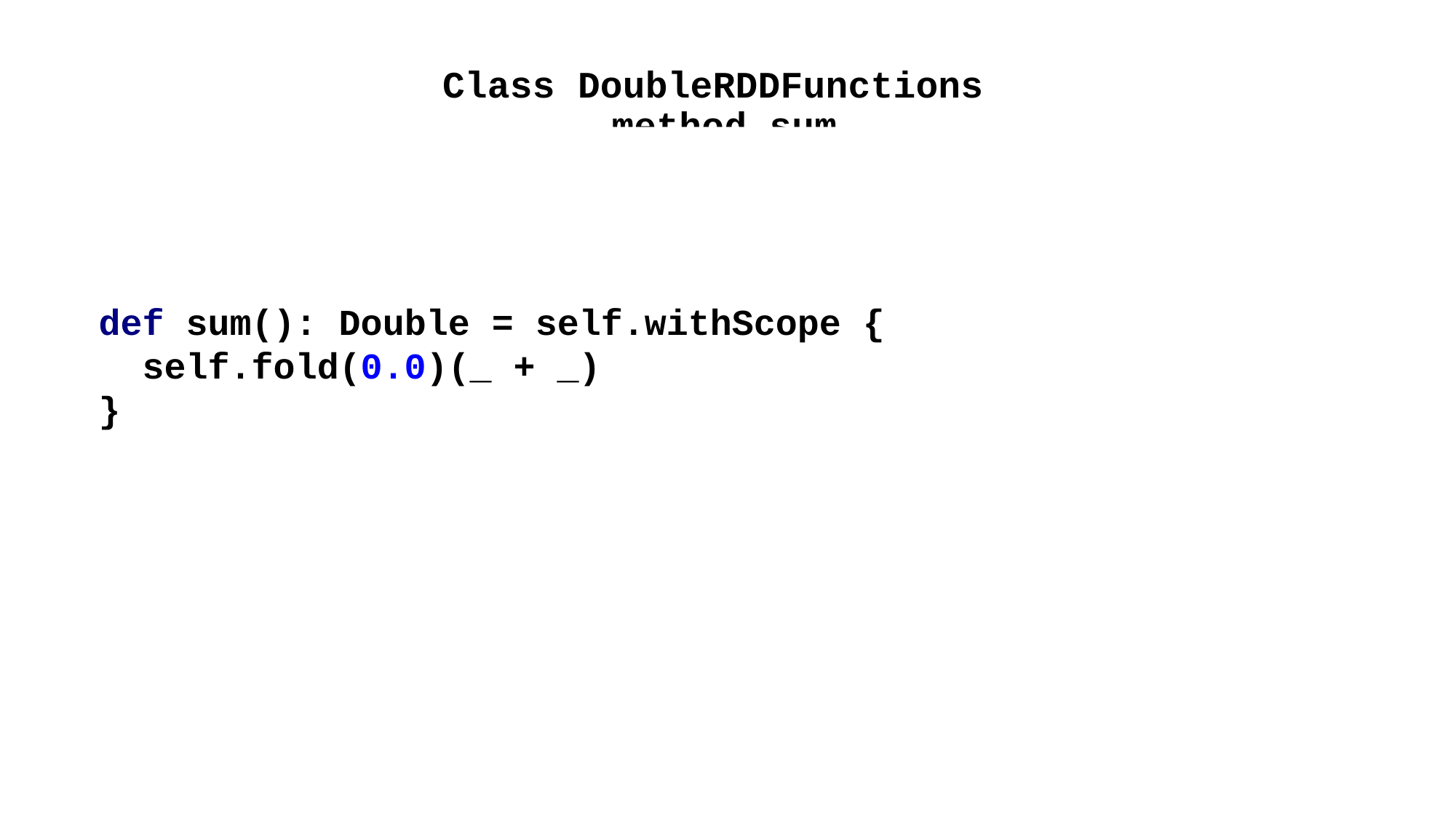

# Class DoubleRDDFunctions method sum
def sum(): Double = self.withScope {
  self.fold(0.0)(_ + _)
}